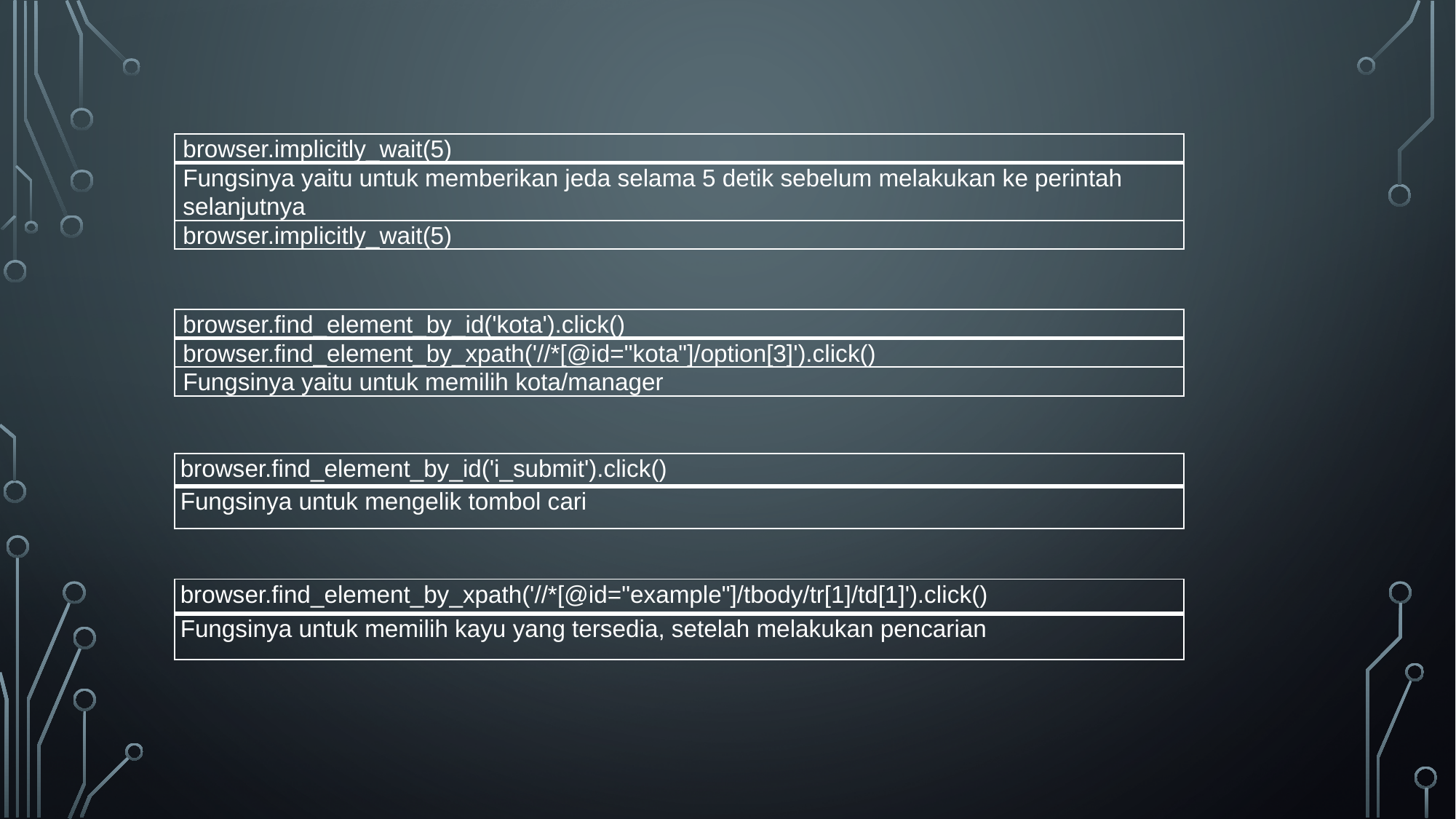

| browser.implicitly\_wait(5) |
| --- |
| Fungsinya yaitu untuk memberikan jeda selama 5 detik sebelum melakukan ke perintah selanjutnya |
| browser.implicitly\_wait(5) |
| browser.find\_element\_by\_id('kota').click() |
| --- |
| browser.find\_element\_by\_xpath('//\*[@id="kota"]/option[3]').click() |
| Fungsinya yaitu untuk memilih kota/manager |
| browser.find\_element\_by\_id('i\_submit').click() |
| --- |
| Fungsinya untuk mengelik tombol cari |
| browser.find\_element\_by\_xpath('//\*[@id="example"]/tbody/tr[1]/td[1]').click() |
| --- |
| Fungsinya untuk memilih kayu yang tersedia, setelah melakukan pencarian |